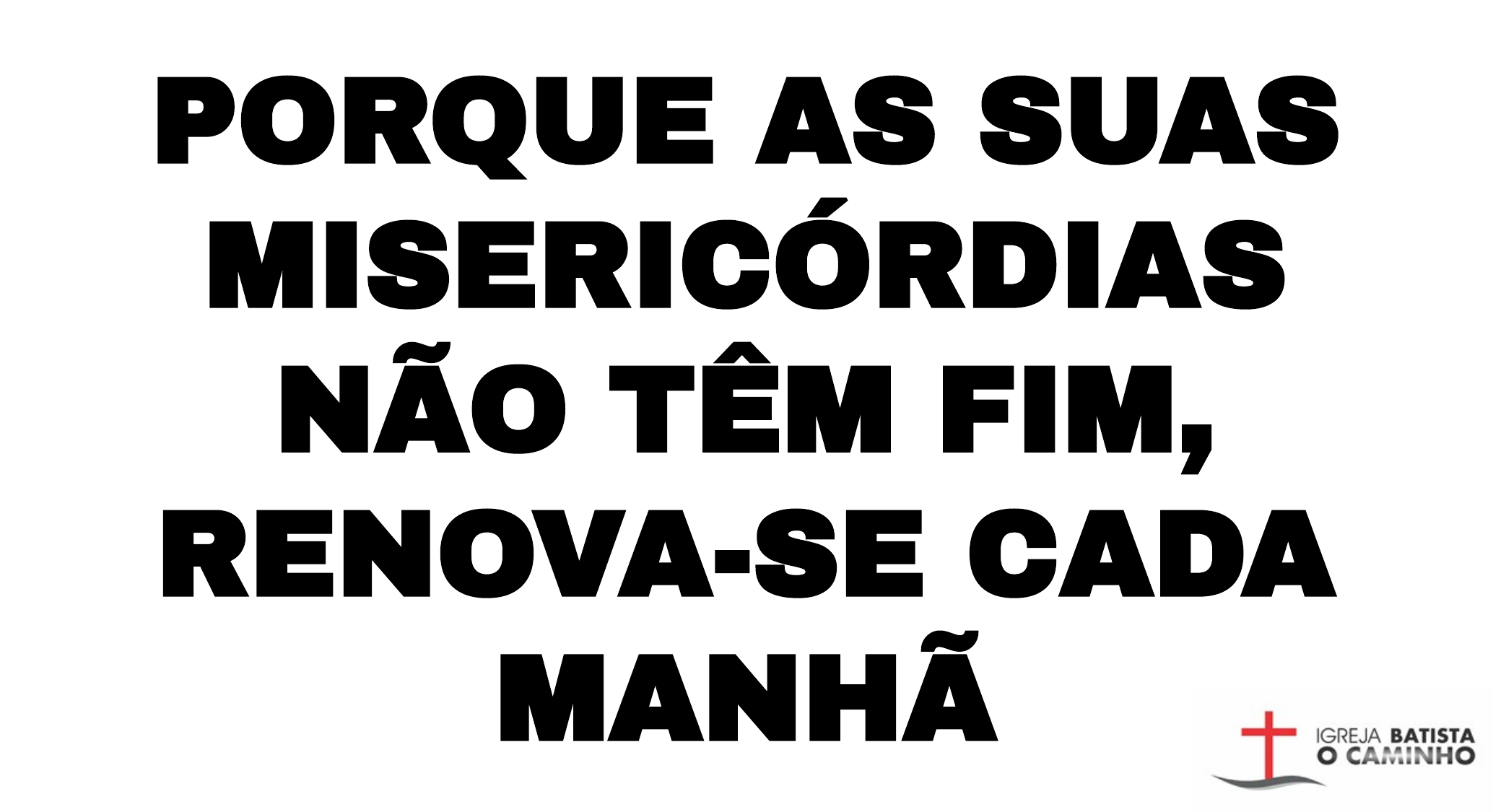

PORQUE AS SUAS MISERICÓRDIAS NÃO TÊM FIM, RENOVA-SE CADA MANHÃ